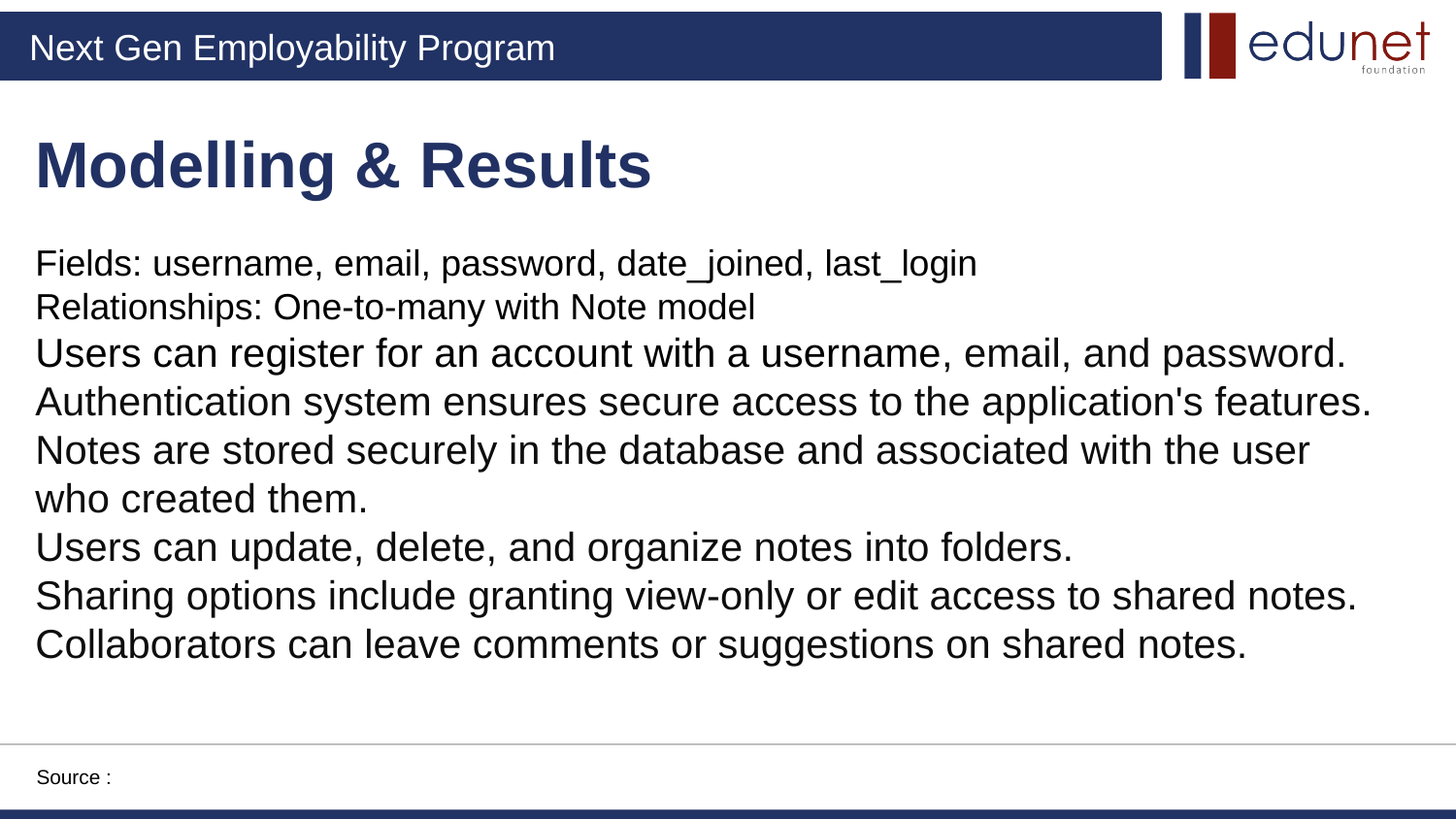

Modelling & Results
Fields: username, email, password, date_joined, last_login
Relationships: One-to-many with Note model
Users can register for an account with a username, email, and password.
Authentication system ensures secure access to the application's features.
Notes are stored securely in the database and associated with the user who created them.
Users can update, delete, and organize notes into folders.
Sharing options include granting view-only or edit access to shared notes.
Collaborators can leave comments or suggestions on shared notes.
Source :